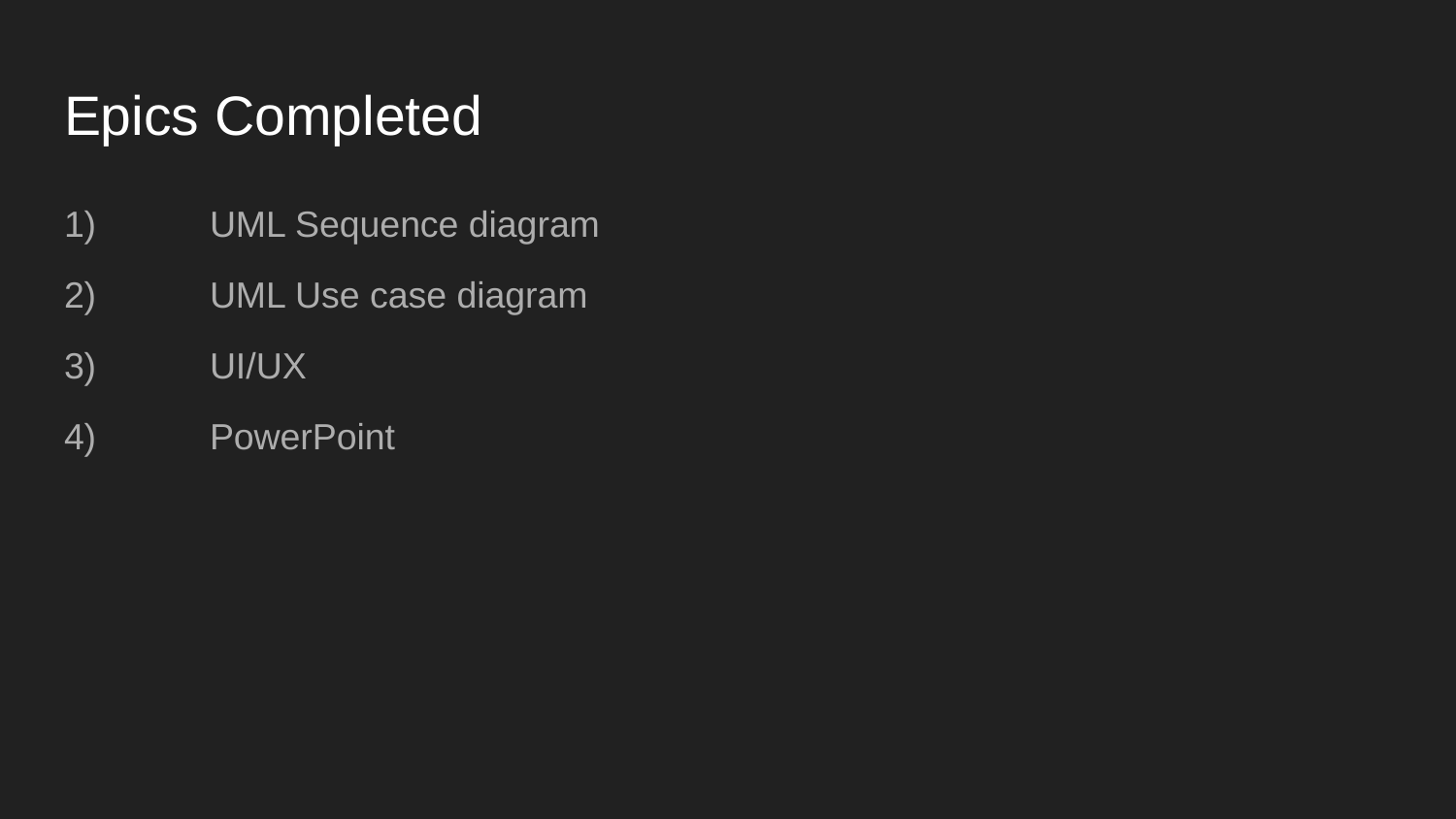

# Epics Completed
1)	UML Sequence diagram
2)	UML Use case diagram
3)	UI/UX
4)	PowerPoint